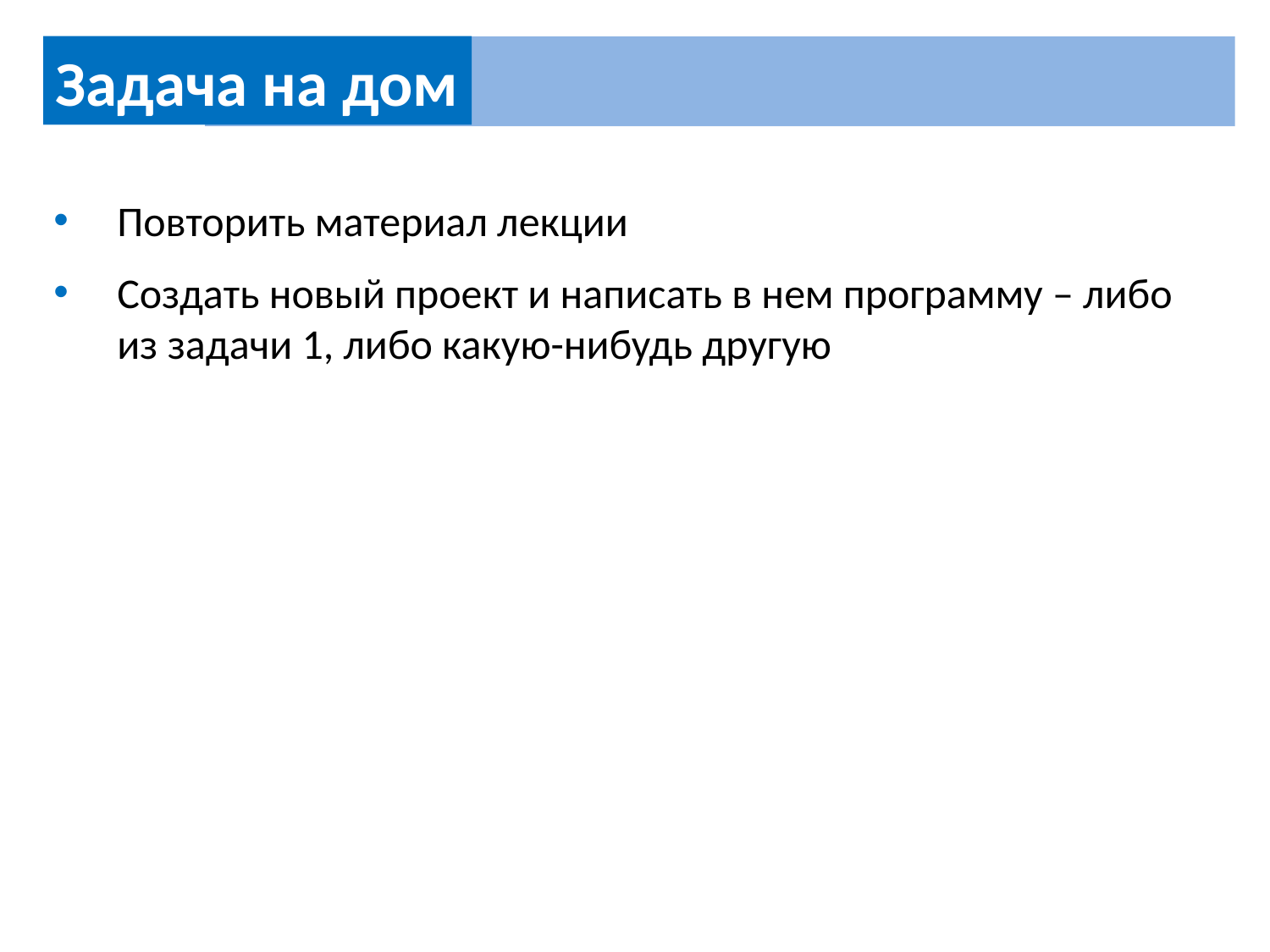

Задача на дом

Повторить материал лекции
Создать новый проект и написать в нем программу – либо из задачи 1, либо какую-нибудь другую